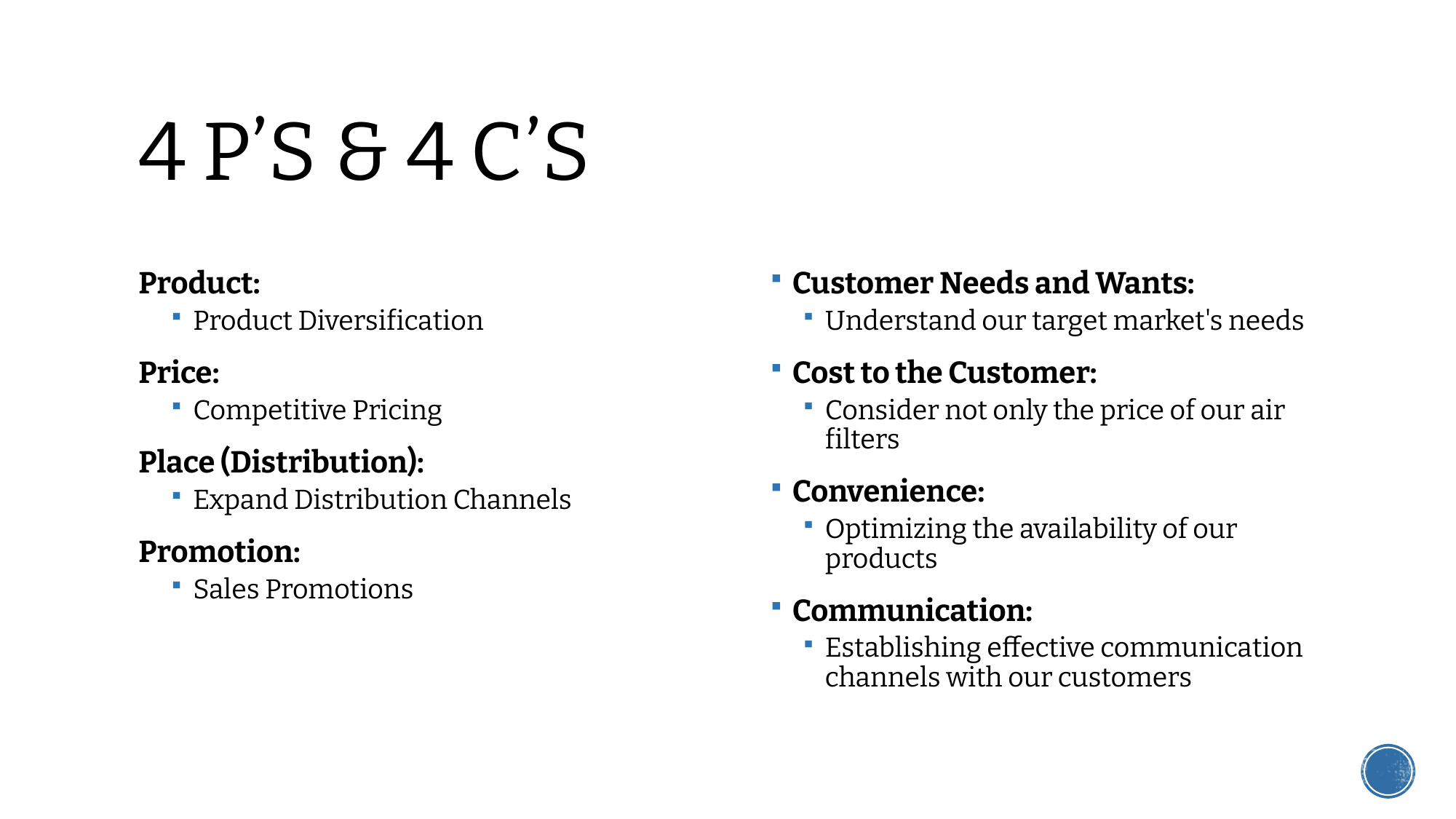

# 4 P’s & 4 c’s
Product:
Product Diversification
Price:
Competitive Pricing
Place (Distribution):
Expand Distribution Channels
Promotion:
Sales Promotions
Customer Needs and Wants:
Understand our target market's needs
Cost to the Customer:
Consider not only the price of our air filters
Convenience:
Optimizing the availability of our products
Communication:
Establishing effective communication channels with our customers